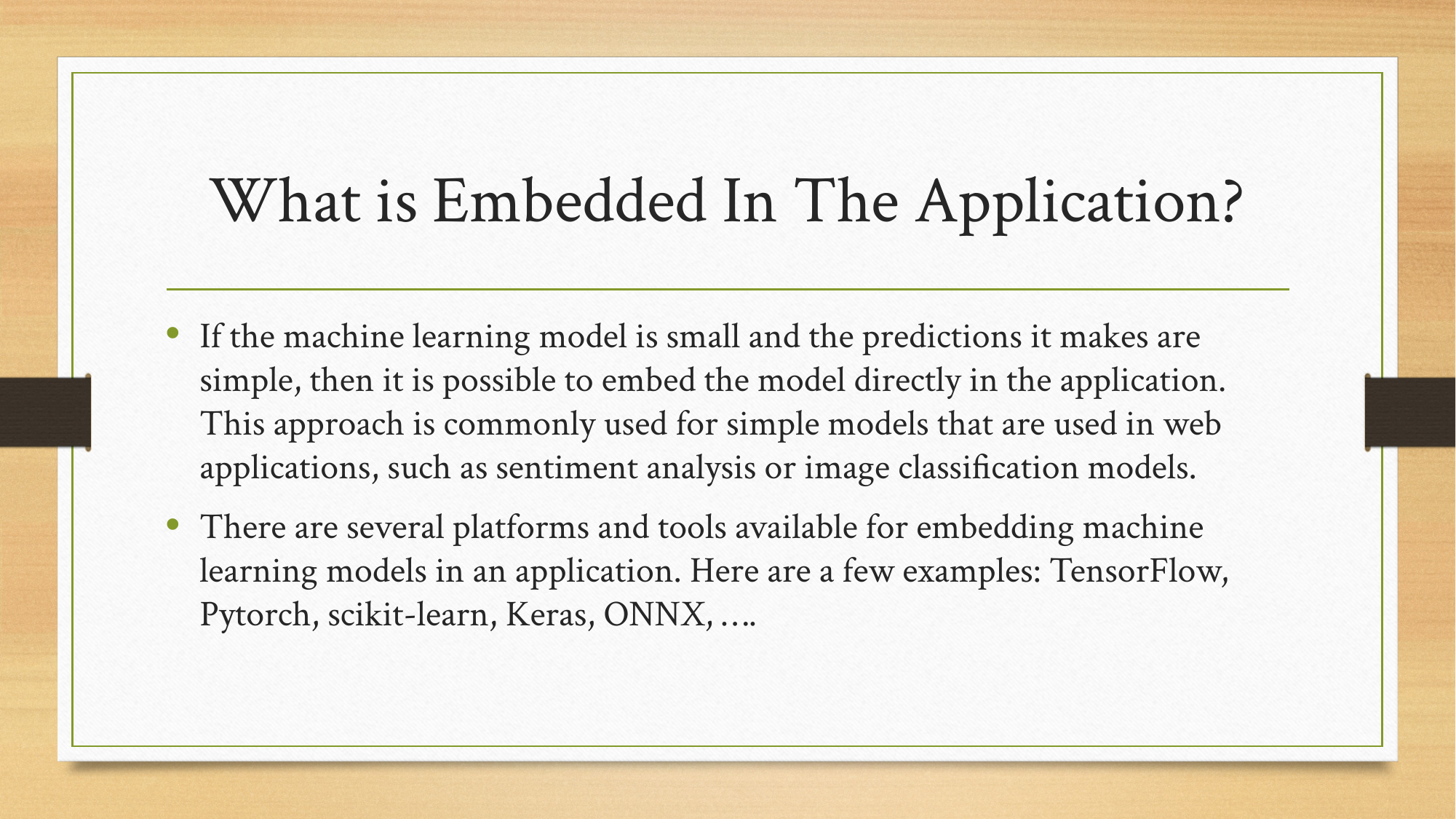

# What is Embedded In The Application?
If the machine learning model is small and the predictions it makes are simple, then it is possible to embed the model directly in the application. This approach is commonly used for simple models that are used in web applications, such as sentiment analysis or image classification models.
There are several platforms and tools available for embedding machine learning models in an application. Here are a few examples: TensorFlow, Pytorch, scikit-learn, Keras, ONNX, ….